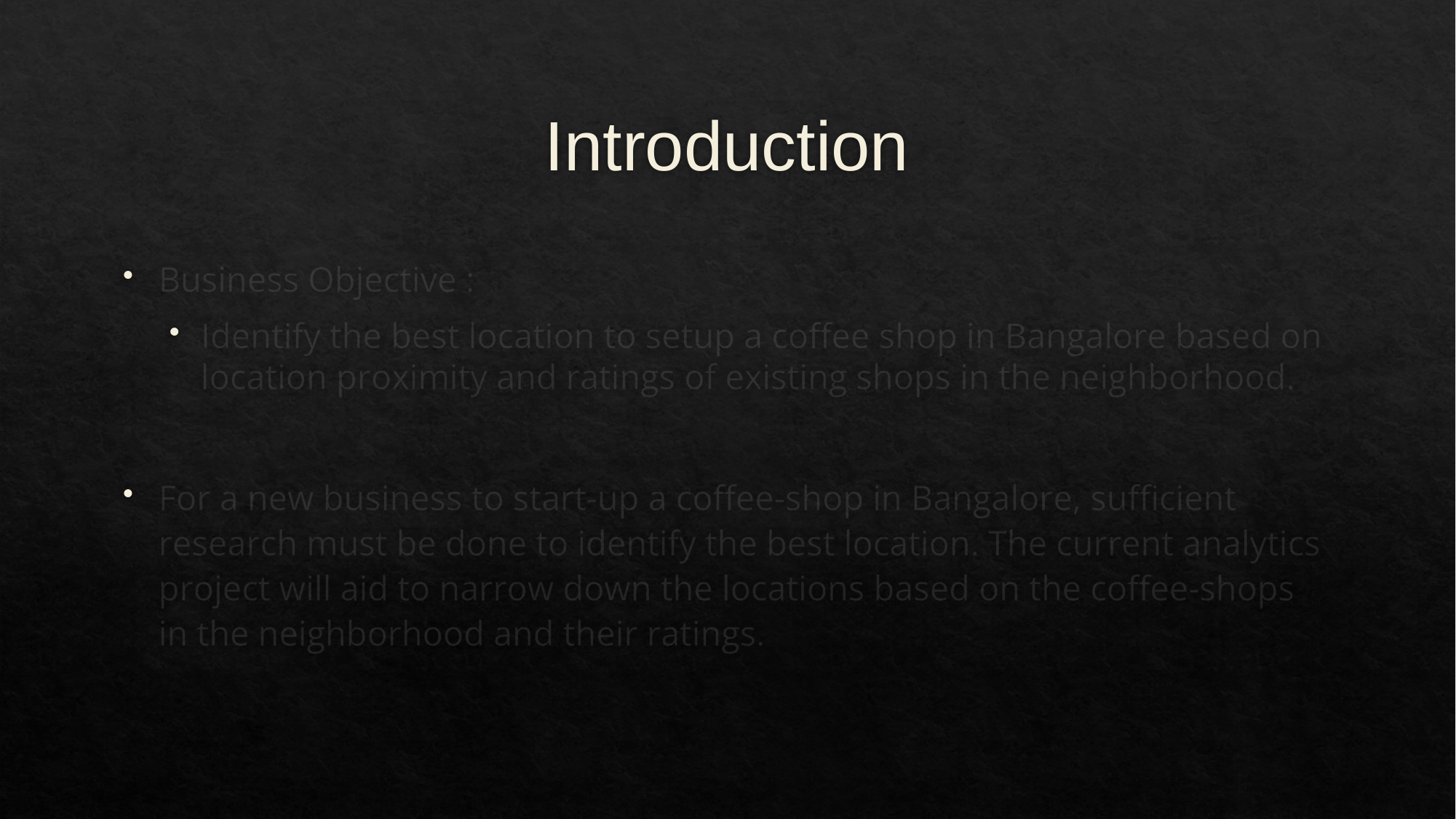

# Introduction
Business Objective :
Identify the best location to setup a coffee shop in Bangalore based on location proximity and ratings of existing shops in the neighborhood.

For a new business to start-up a coffee-shop in Bangalore, sufficient research must be done to identify the best location. The current analytics project will aid to narrow down the locations based on the coffee-shops in the neighborhood and their ratings.